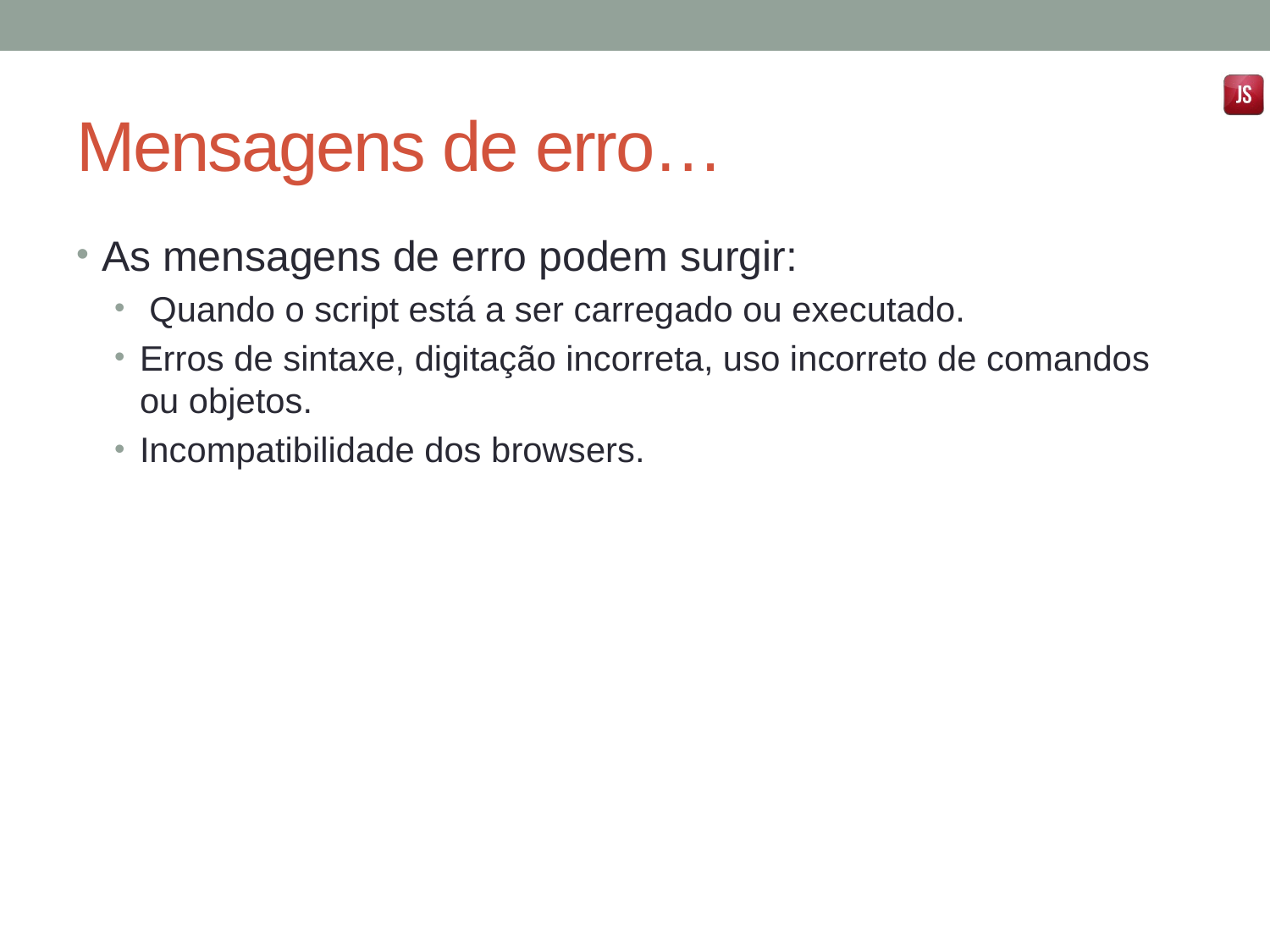

# Mensagens de erro…
As mensagens de erro podem surgir:
 Quando o script está a ser carregado ou executado.
Erros de sintaxe, digitação incorreta, uso incorreto de comandos ou objetos.
Incompatibilidade dos browsers.